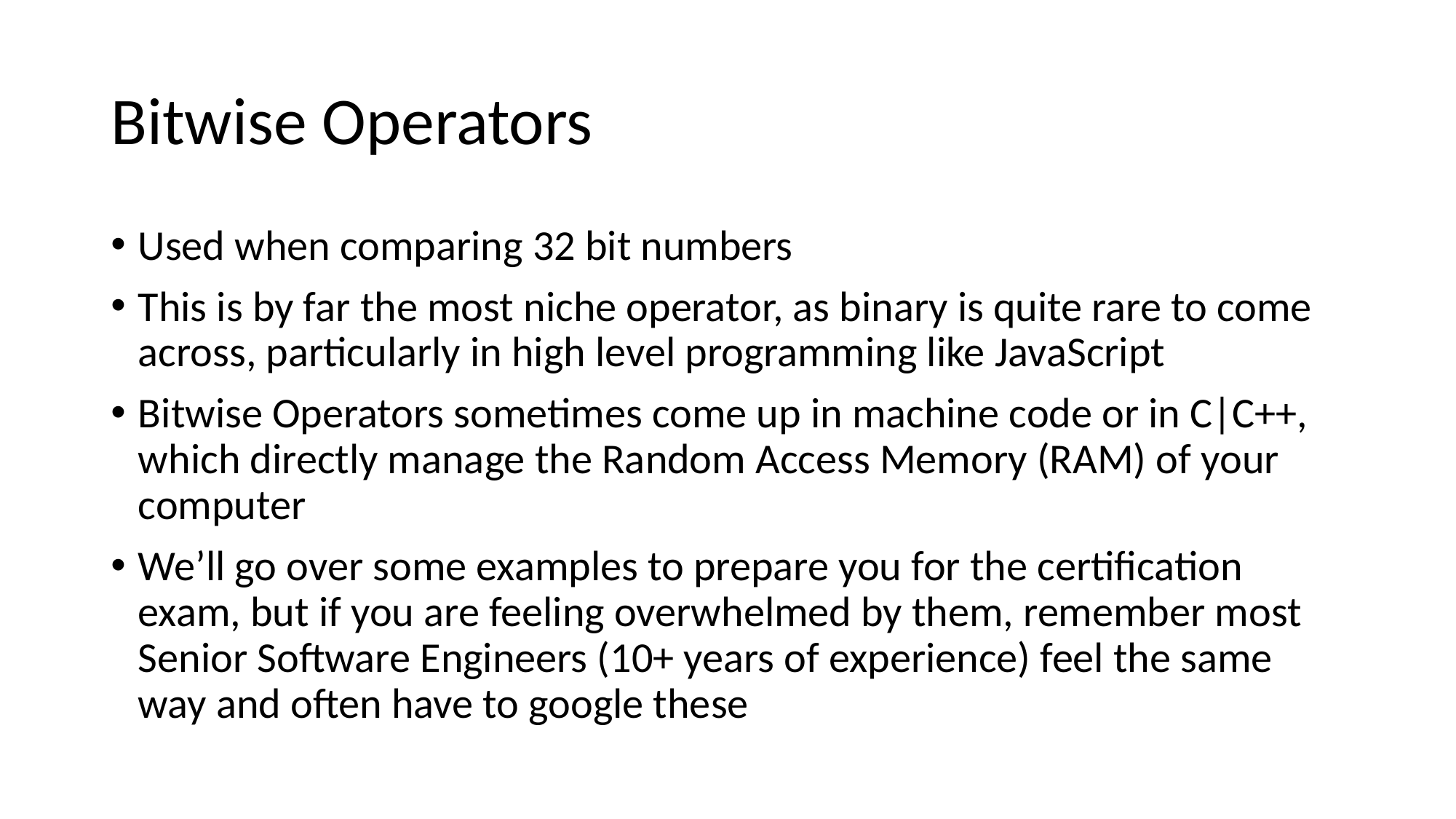

# Bitwise Operators
Used when comparing 32 bit numbers
This is by far the most niche operator, as binary is quite rare to come across, particularly in high level programming like JavaScript
Bitwise Operators sometimes come up in machine code or in C|C++, which directly manage the Random Access Memory (RAM) of your computer
We’ll go over some examples to prepare you for the certification exam, but if you are feeling overwhelmed by them, remember most Senior Software Engineers (10+ years of experience) feel the same way and often have to google these